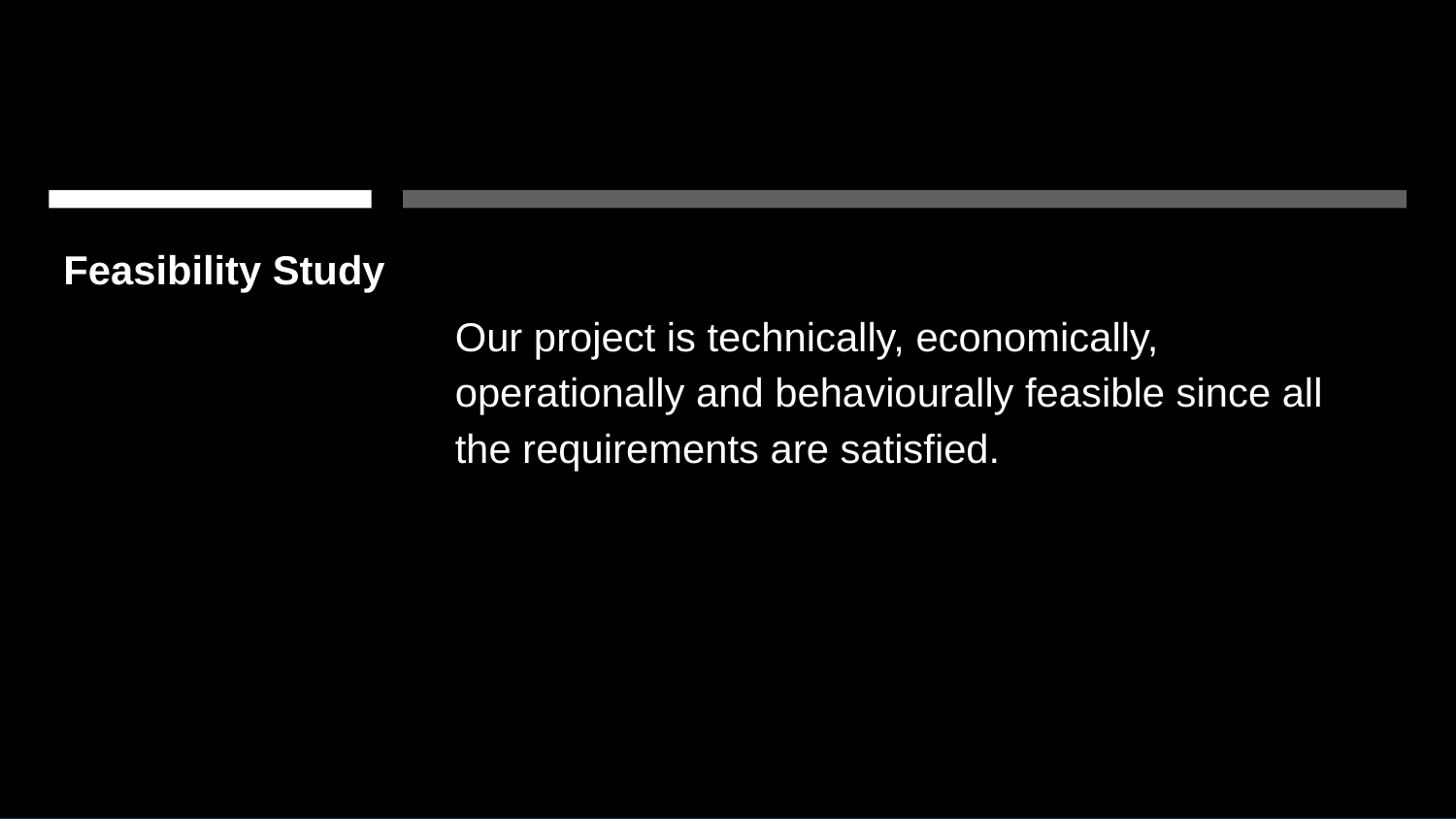

Our project is technically, economically, operationally and behaviourally feasible since all the requirements are satisfied.

# Feasibility Study